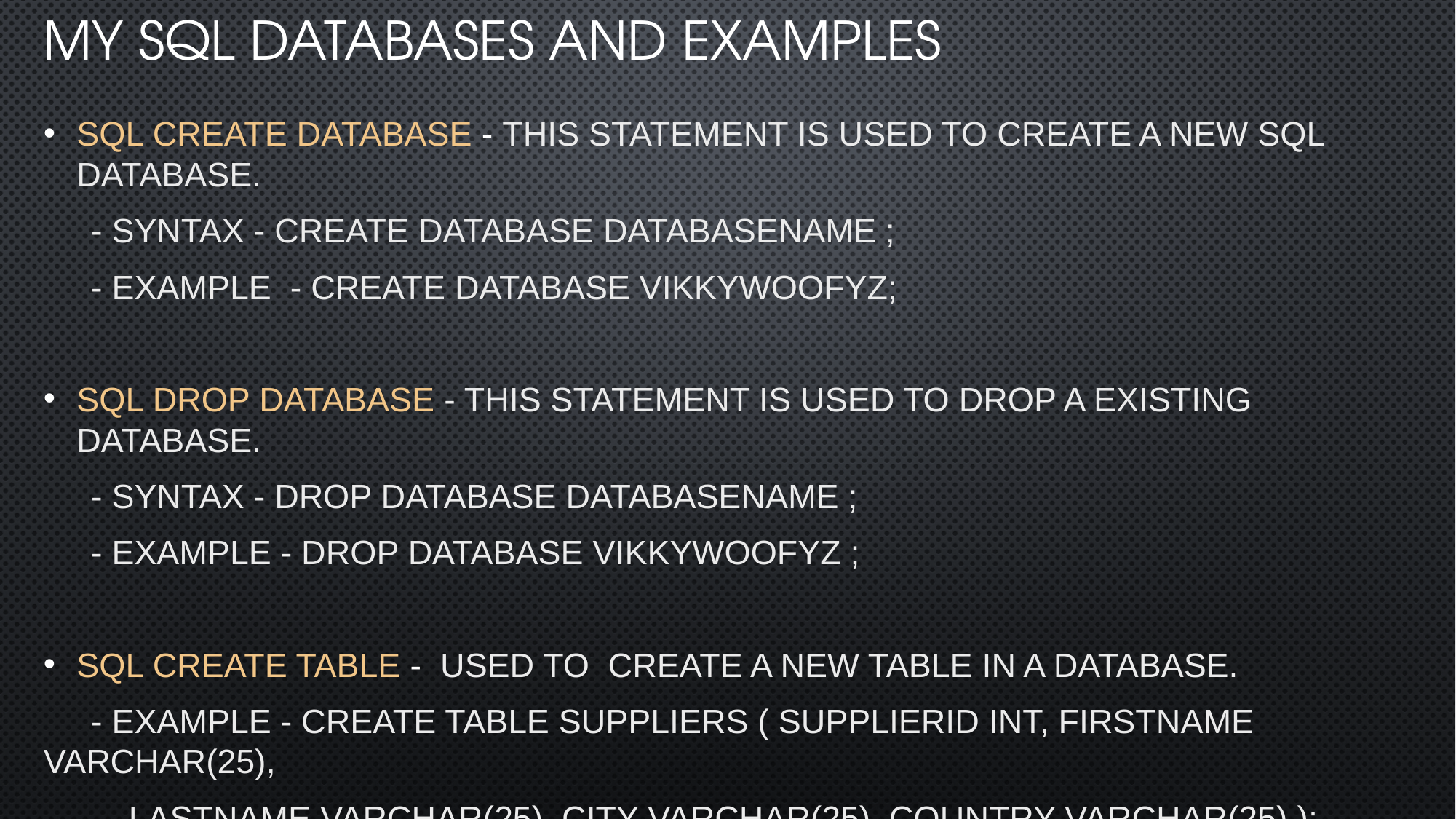

# MY SQL DATABASES AND EXAMPLES
SQL CREATE DATABASE - this statement is used to create a new sql database.
     - Syntax - create database databasename ;
     - Example  - create database vikkywoofyz;

SQL DROP DATABASE - this statement is used to drop a existing database.
     - Syntax - drop database databasename ;
     - Example - drop database vikkywoofyz ;

SQL CREATE TABLE -  used to  create a new table in a database.
     - Example - CREATE TABLE Suppliers ( SupplierID int, firstname varchar(25),
         lastname varchar(25), city varchar(25), country varchar(25) );